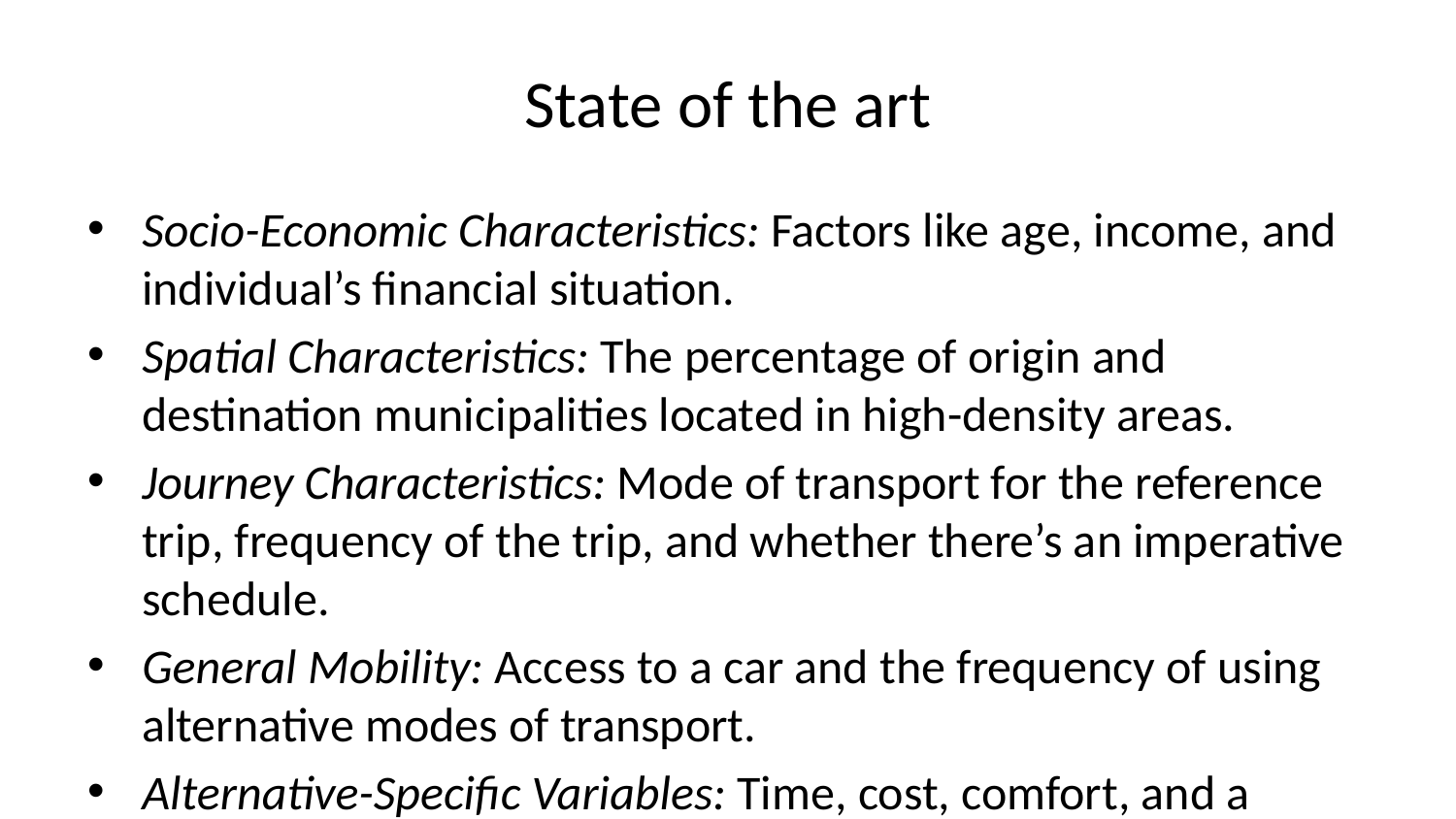

# State of the art
Socio-Economic Characteristics: Factors like age, income, and individual’s financial situation.
Spatial Characteristics: The percentage of origin and destination municipalities located in high-density areas.
Journey Characteristics: Mode of transport for the reference trip, frequency of the trip, and whether there’s an imperative schedule.
General Mobility: Access to a car and the frequency of using alternative modes of transport.
Alternative-Specific Variables: Time, cost, comfort, and a combination of time and comfort.
Instrumental Motives: Objective level of service variables like travel cost, travel time, and frequency of the transport service.
Environmental Concern, Affective, and Symbolic Motives: Influence of environmental awareness and positive image promotion on mode choice.